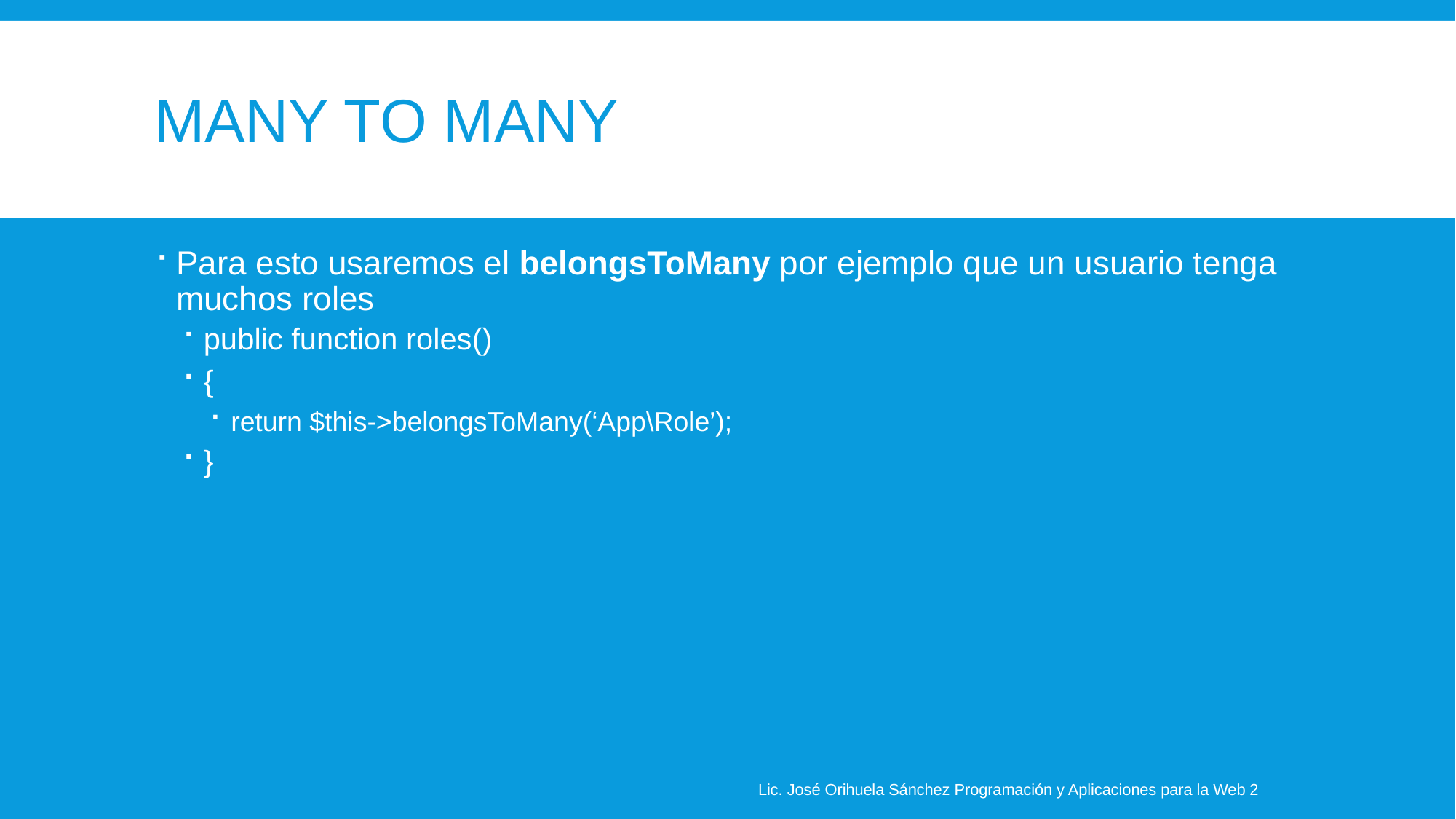

# Many to Many
Para esto usaremos el belongsToMany por ejemplo que un usuario tenga muchos roles
public function roles()
{
return $this->belongsToMany(‘App\Role’);
}
Lic. José Orihuela Sánchez Programación y Aplicaciones para la Web 2